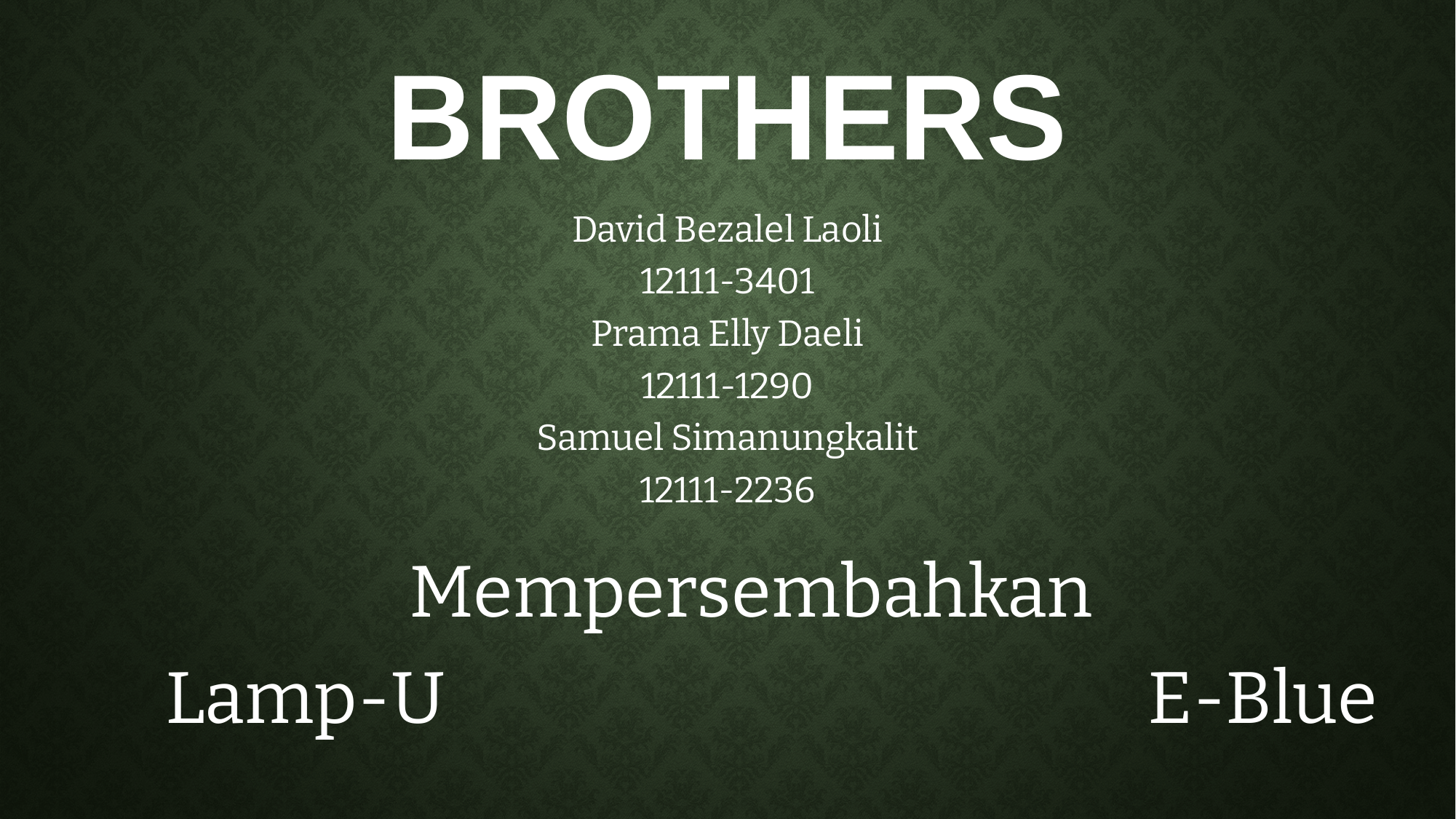

# brothers
David Bezalel Laoli
12111-3401
Prama Elly Daeli
12111-1290
Samuel Simanungkalit
12111-2236

Mempersembahkan
Lamp-U 							E-Blue